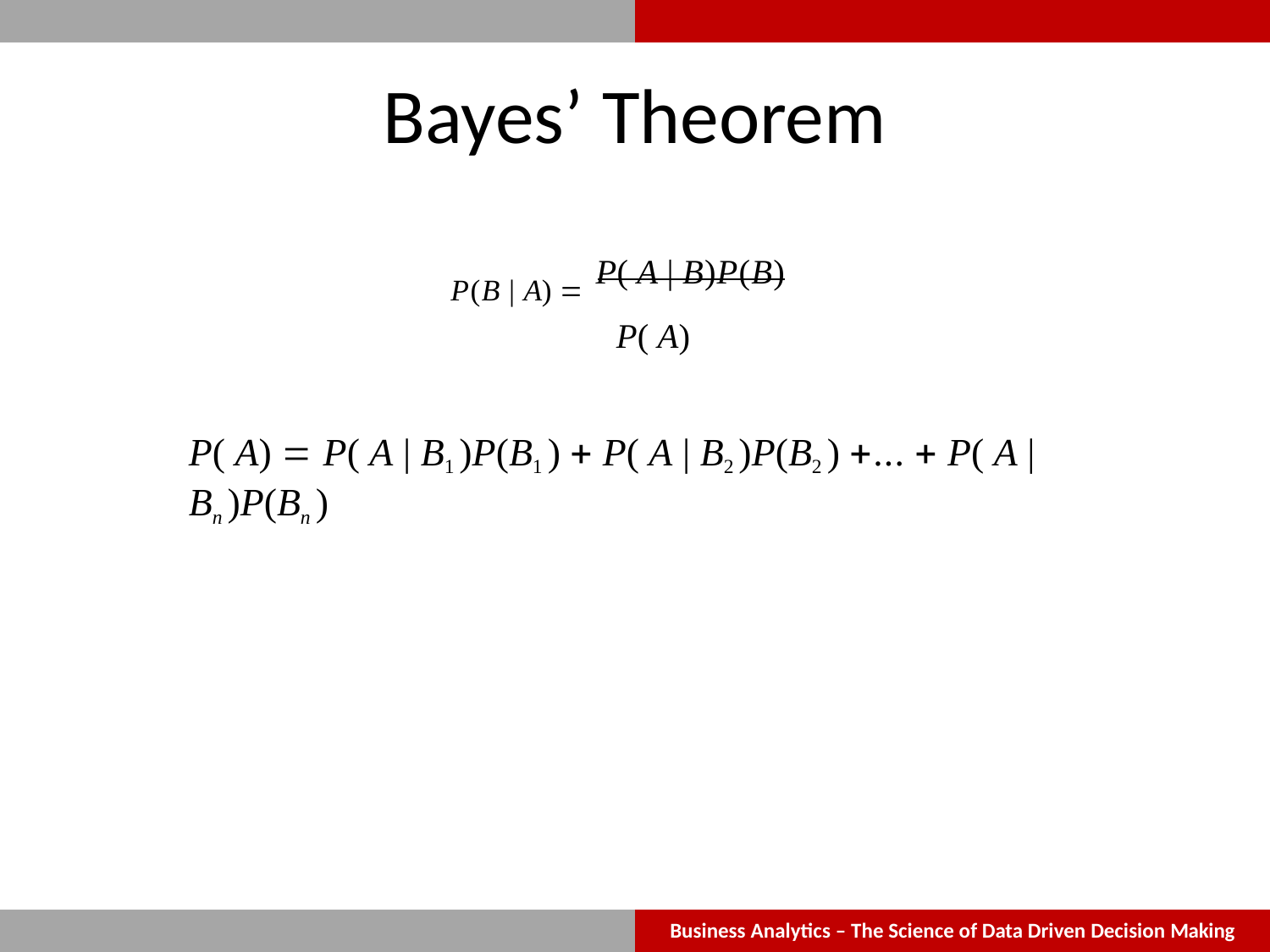

# Bayes’ Theorem
P(B | A) = P( A | B)P(B)
P( A)

P( A) = P( A | B1 )P(B1 ) + P( A | B2 )P(B2 ) +... + P( A | Bn )P(Bn )

Business Analytics – The Science of Data Driven Decision Making